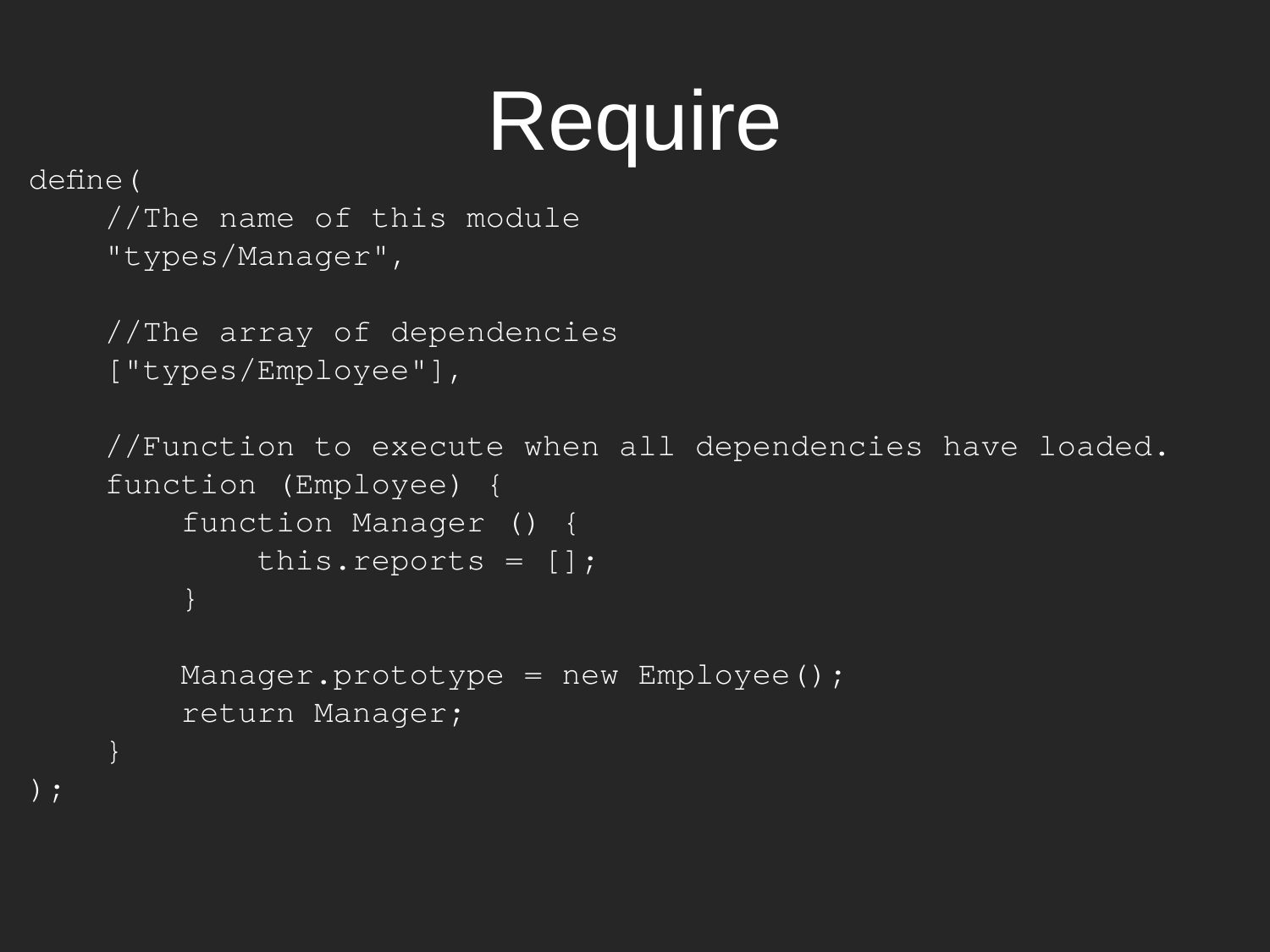

# Require
define(
    //The name of this module
    "types/Manager",

    //The array of dependencies
    ["types/Employee"],

    //Function to execute when all dependencies have loaded.
    function (Employee) {
        function Manager () {
            this.reports = [];
        }

        Manager.prototype = new Employee();
        return Manager;
    }
);